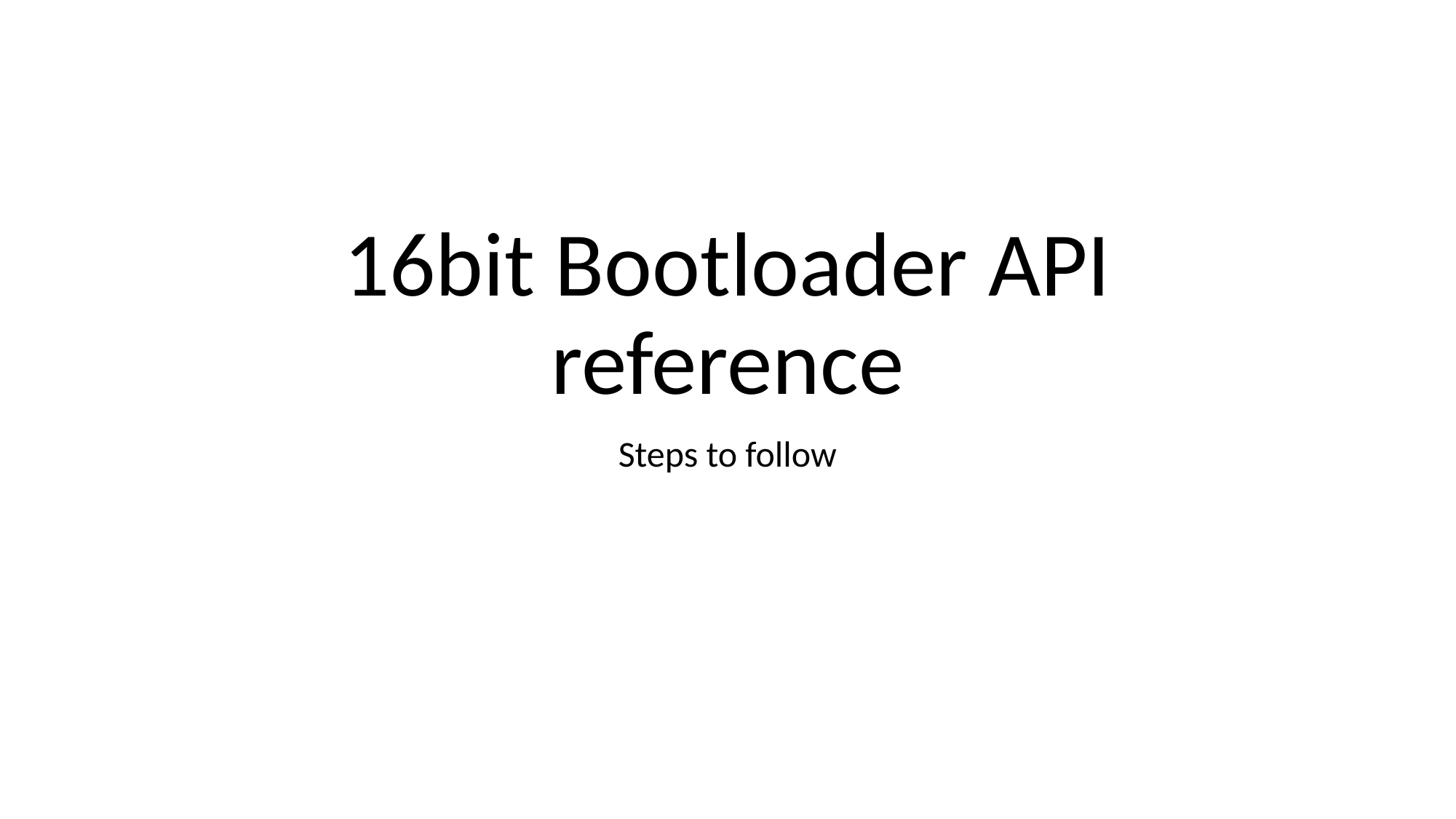

# 16bit Bootloader API reference
Steps to follow